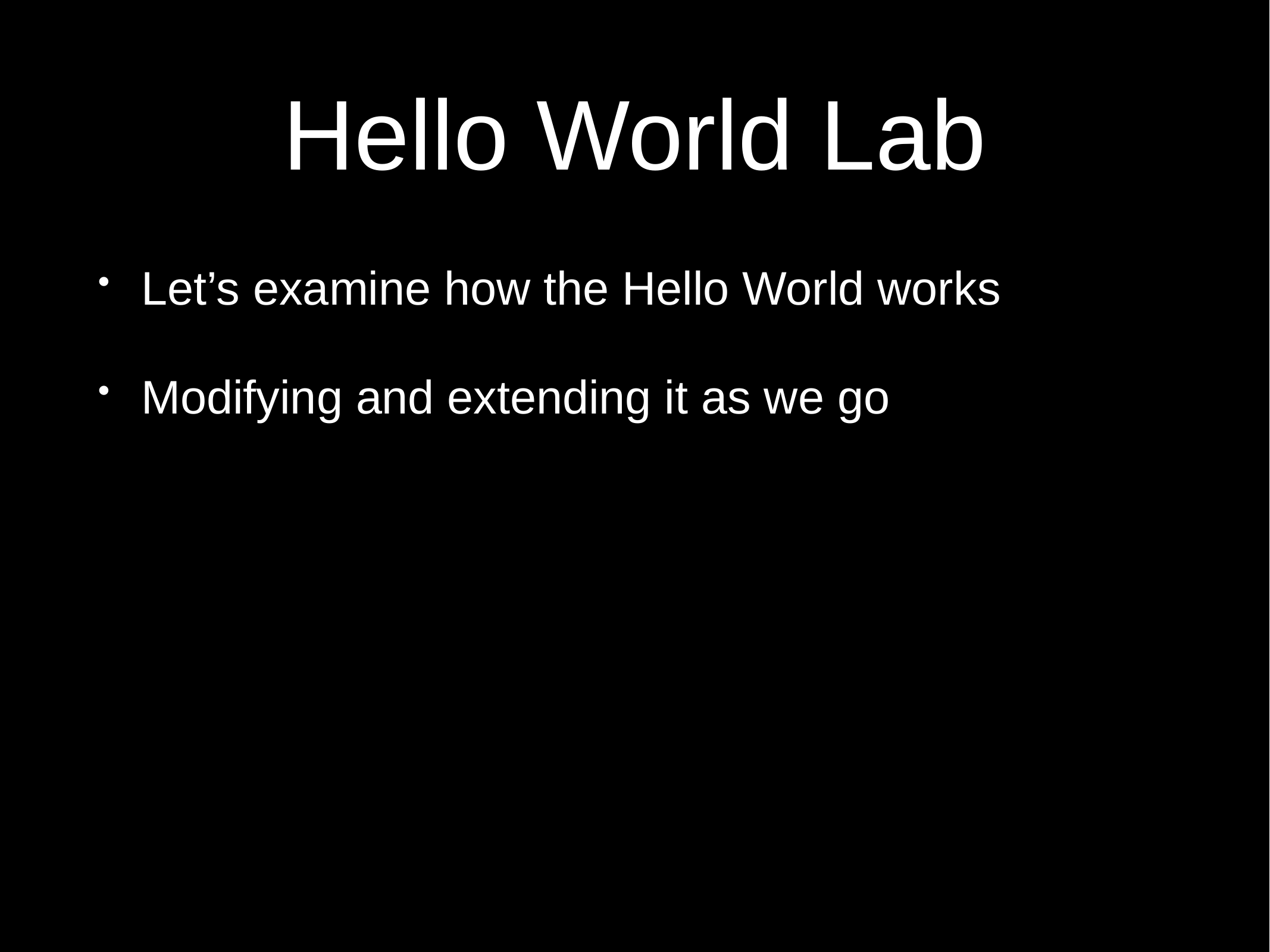

# Hello World Lab
Let’s examine how the Hello World works
Modifying and extending it as we go